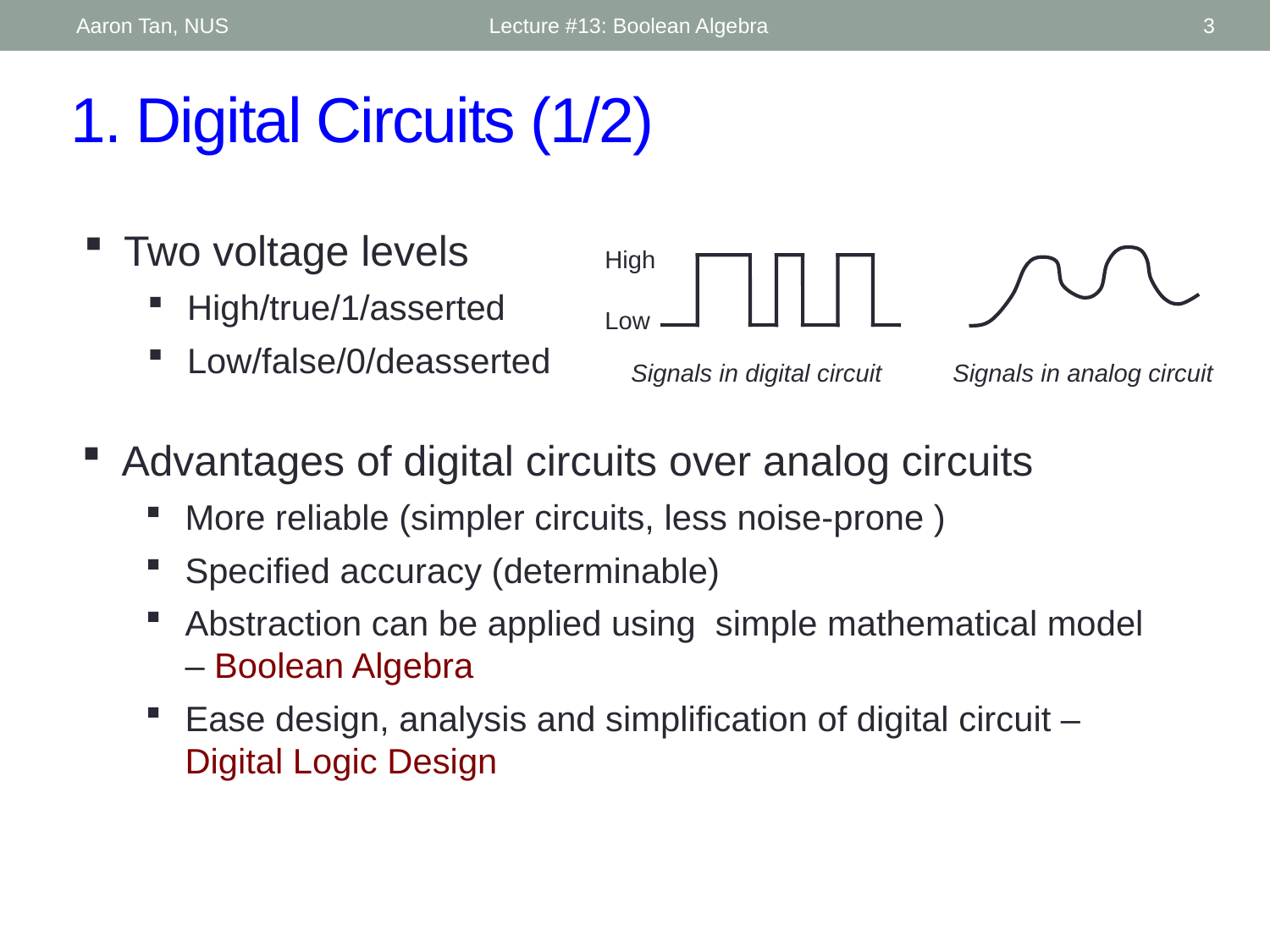

Aaron Tan, NUS
Lecture #13: Boolean Algebra
3
# 1. Digital Circuits (1/2)
Two voltage levels
High/true/1/asserted
Low/false/0/deasserted
High

Low

Signals in digital circuit
Signals in analog circuit
Advantages of digital circuits over analog circuits
More reliable (simpler circuits, less noise-prone )
Specified accuracy (determinable)
Abstraction can be applied using  simple mathematical model – Boolean Algebra
Ease design, analysis and simplification of digital circuit – Digital Logic Design